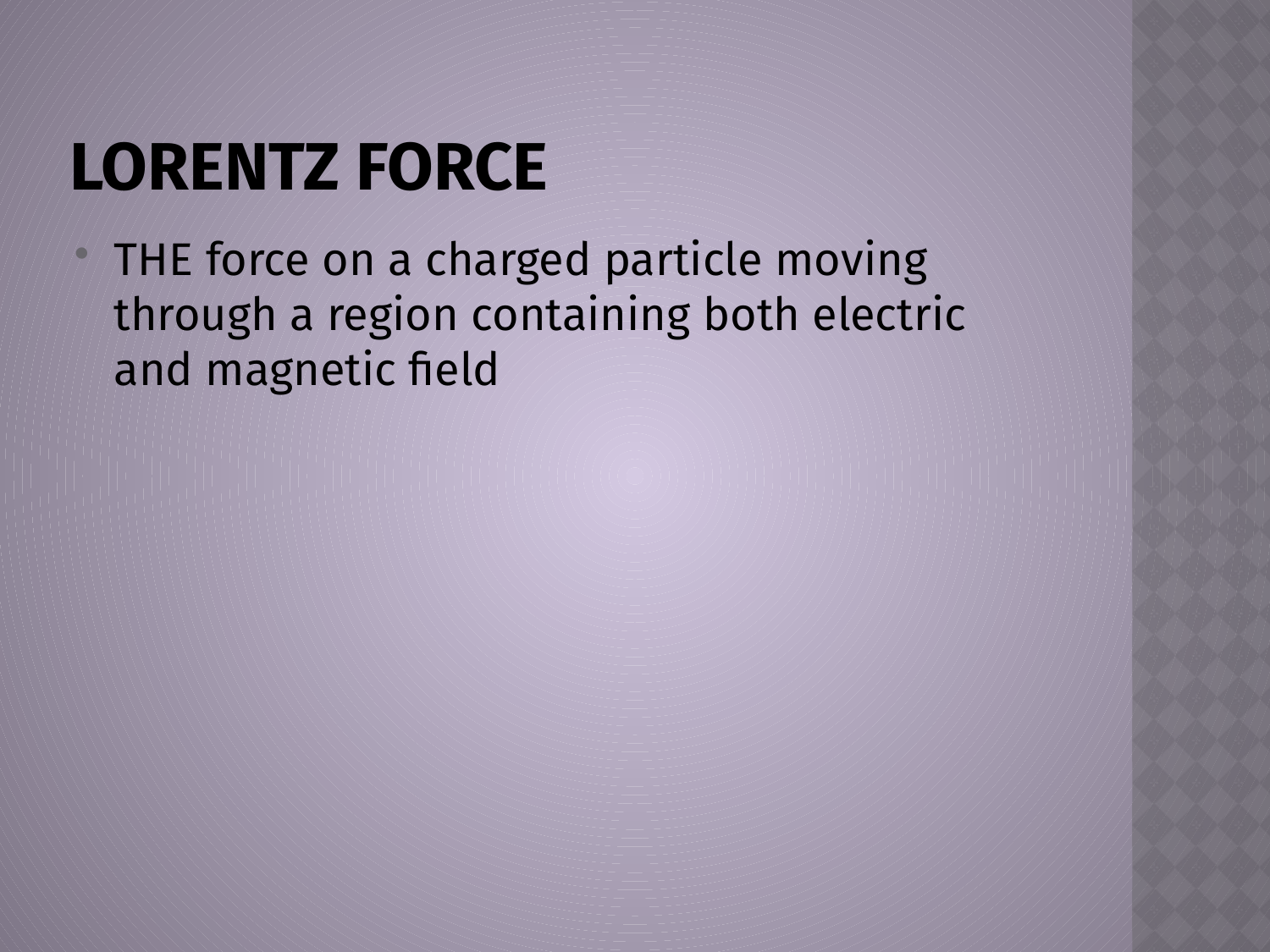

# LORENTZ FORCE
THE force on a charged particle moving through a region containing both electric and magnetic field